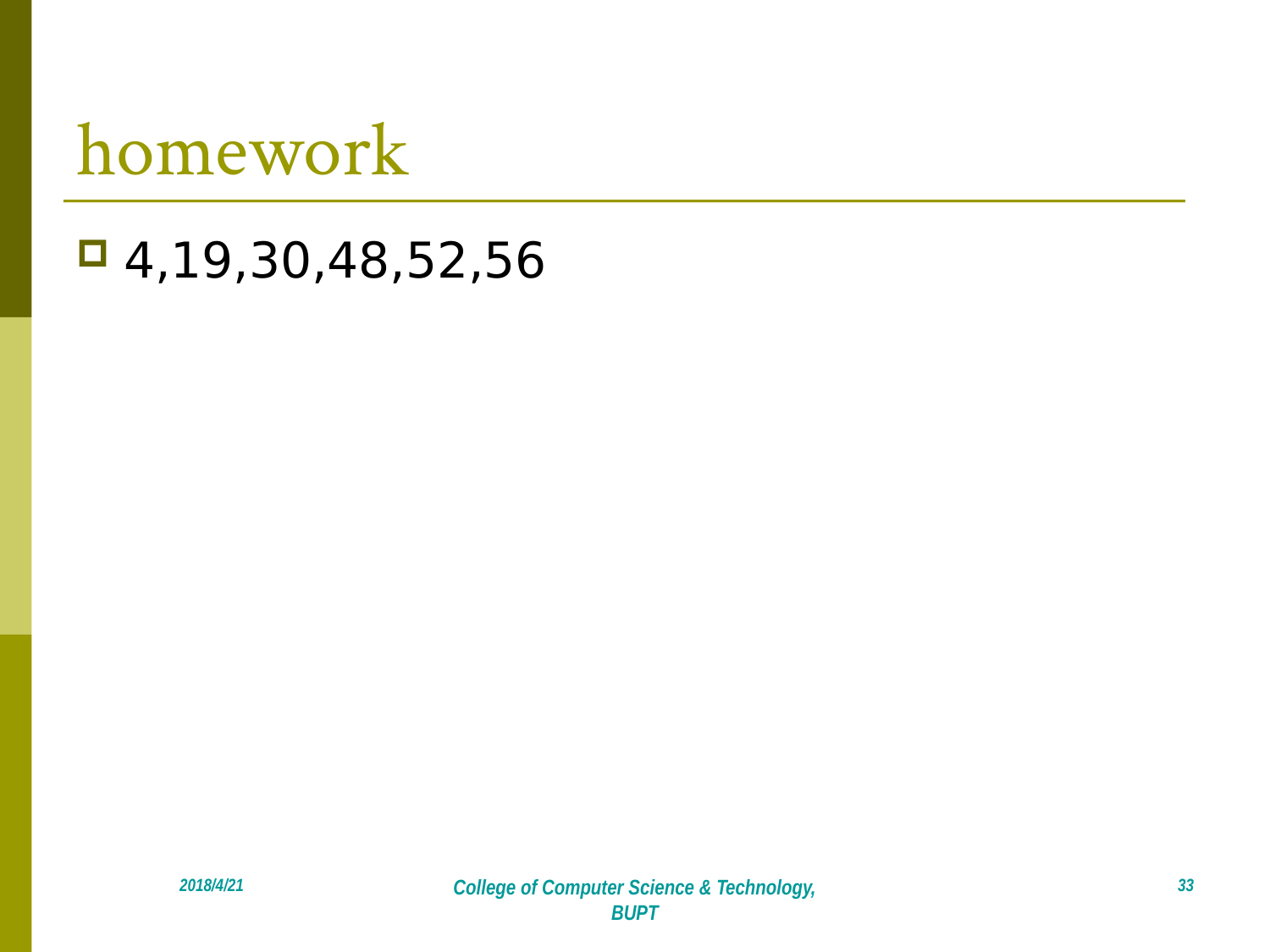

# homework
4,19,30,48,52,56
33
2018/4/21
College of Computer Science & Technology, BUPT